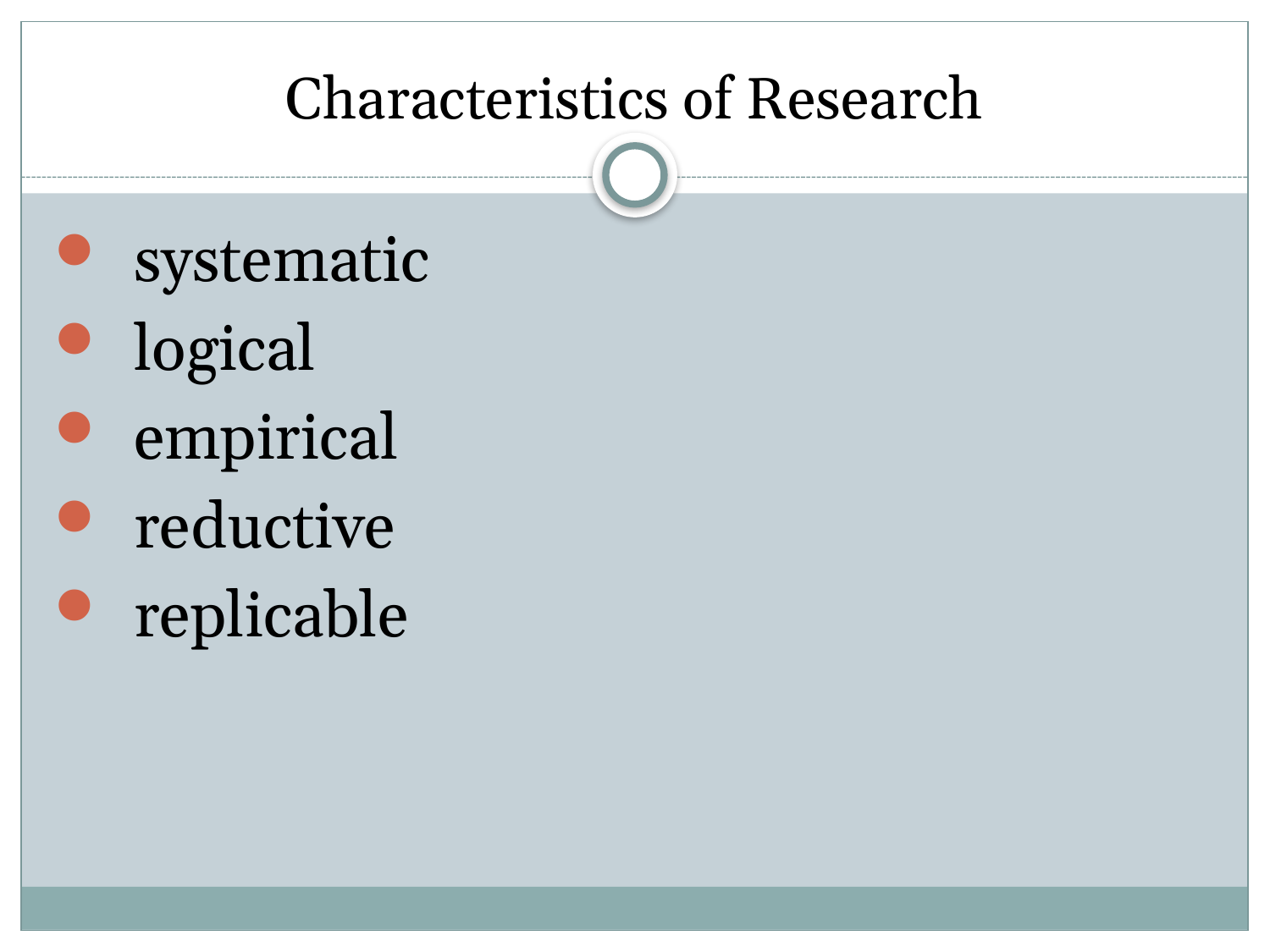

# Characteristics of Research
systematic
logical
empirical
reductive
replicable